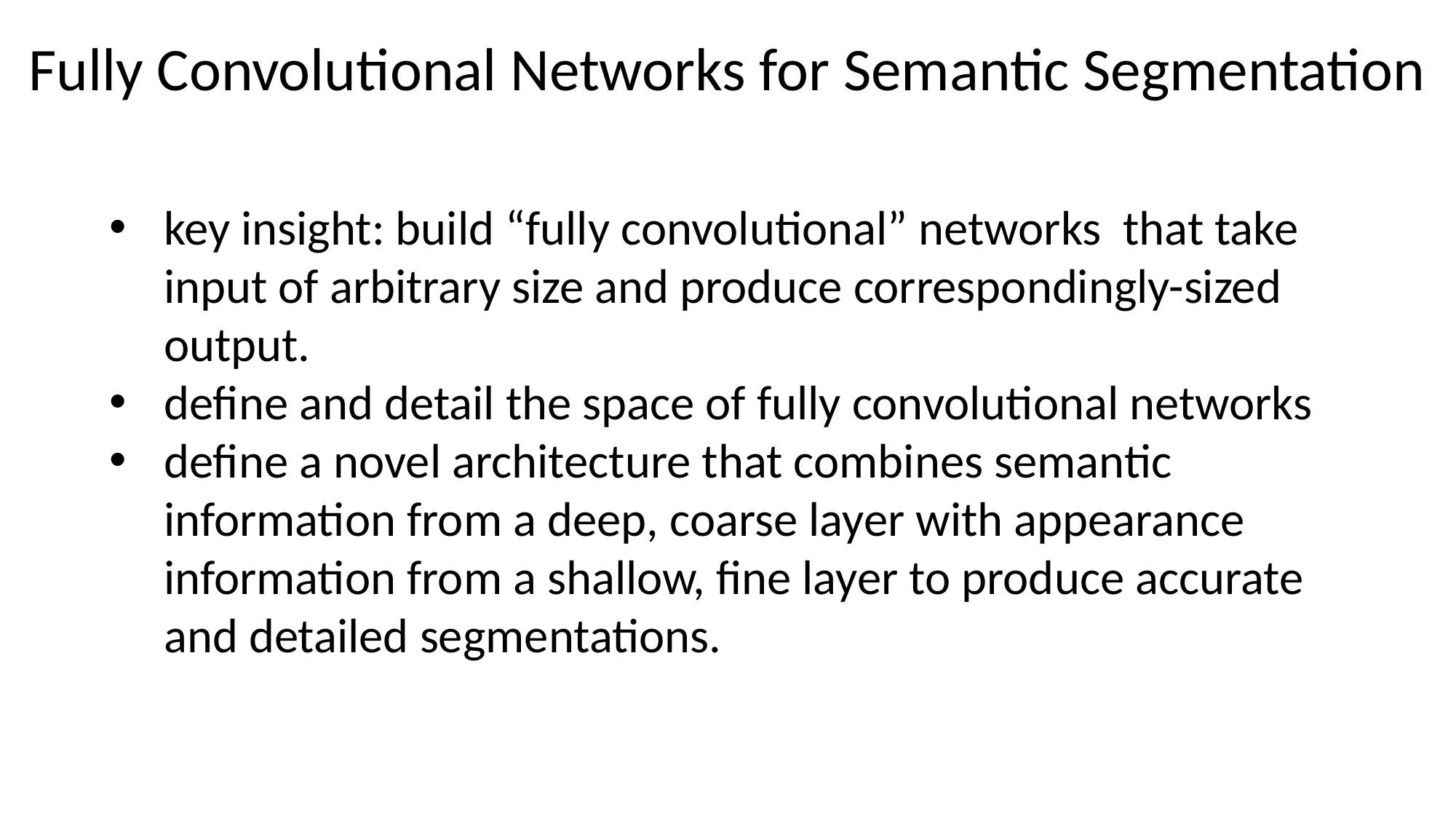

Fully Convolutional Networks for Semantic Segmentation
key insight: build “fully convolutional” networks  that take input of arbitrary size and produce correspondingly-sized output.
deﬁne and detail the space of fully convolutional networks
deﬁne a novel architecture that combines semantic information from a deep, coarse layer with appearance information from a shallow, ﬁne layer to produce accurate and detailed segmentations.